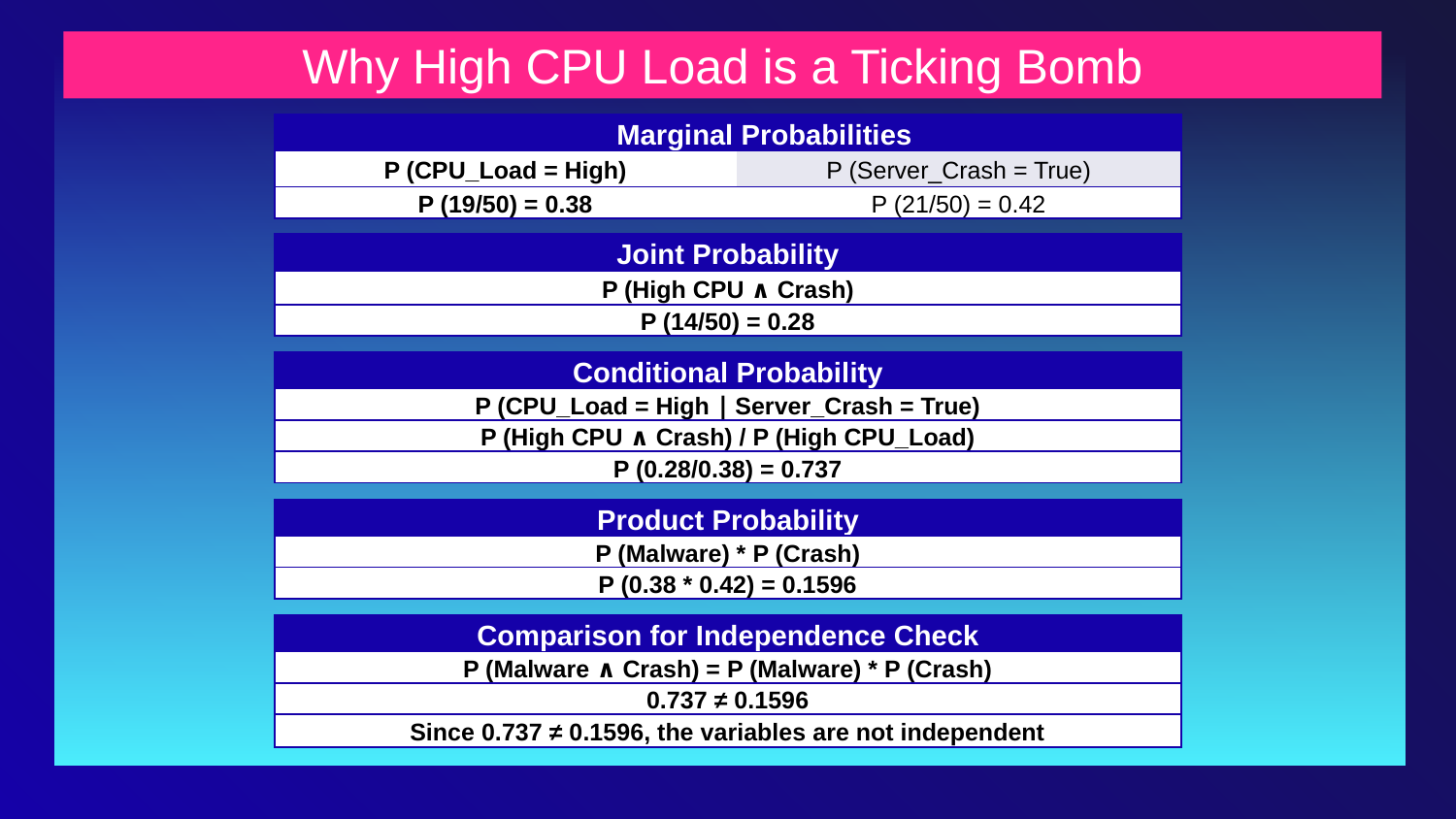

# Why High CPU Load is a Ticking Bomb
| Marginal Probabilities |  |
| --- | --- |
| P (CPU\_Load = High) | P (Server\_Crash = True) |
| P (19/50) = 0.38 | P (21/50) = 0.42 |
| Joint Probability |
| --- |
| P (High CPU ∧ Crash) |
| P (14/50) = 0.28 |
| Conditional Probability |
| --- |
| P (CPU\_Load = High ∣ Server\_Crash = True) |
| P (High CPU ∧ Crash) / P (High CPU\_Load) |
| P (0.28/0.38) = 0.737 |
| Product Probability |
| --- |
| P (Malware) \* P (Crash) |
| P (0.38 \* 0.42) = 0.1596 |
| Comparison for Independence Check |
| --- |
| P (Malware ∧ Crash) = P (Malware) \* P (Crash) |
| 0.737 ≠ 0.1596 |
| Since 0.737 ≠ 0.1596, the variables are not independent |